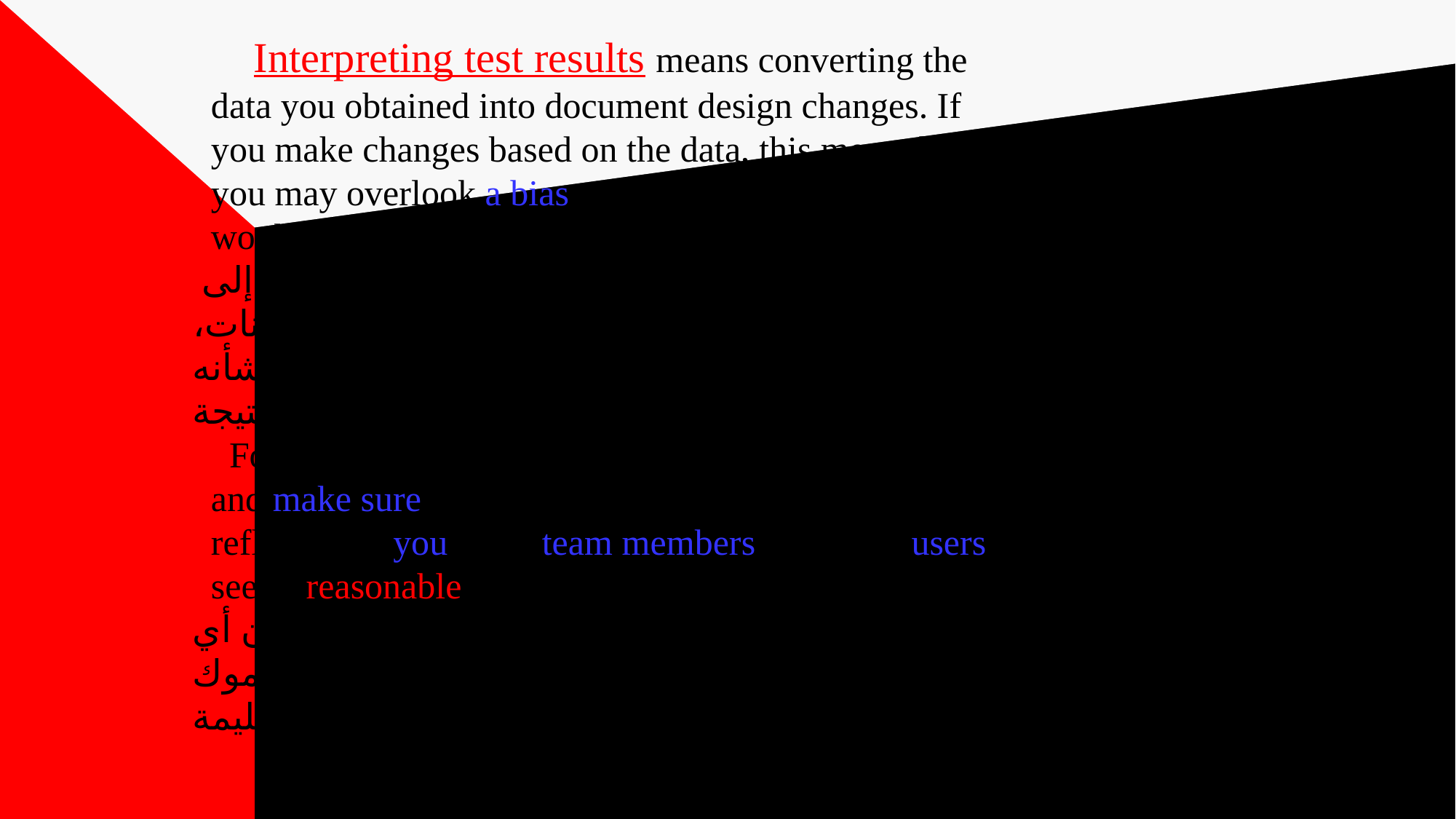

# Interpreting test results means converting the data you obtained into document design changes. If you make changes based on the data, this mean that you may overlook a bias you had in your test that would invalidate the result. إن تفسير نتائج الاختبار يعني تحويل البيانات التي حصلت عليها إلى تغييرات في تصميم المستندات. وإذا أجريت تغييرات بناءً على البيانات، فهذا يعني أنك قد تتغاضى عن تحيز كان لديك في اختبارك والذي من شأنه أن يبطل النتيجة. For this reason you need to stay aware of biases, and make sure that any changes to the documentation reflect what you, your team members, and your users see as reasonable and based on common sense. ولهذا السبب، عليك أن تظل على دراية بالتحيزات، وأن تتأكد من أن أي تغييرات في المستندات تعكس ما تراه أنت وأعضاء فريقك ومستخدموك على أنه معقول ويستند إلى الفطرة السليمة.